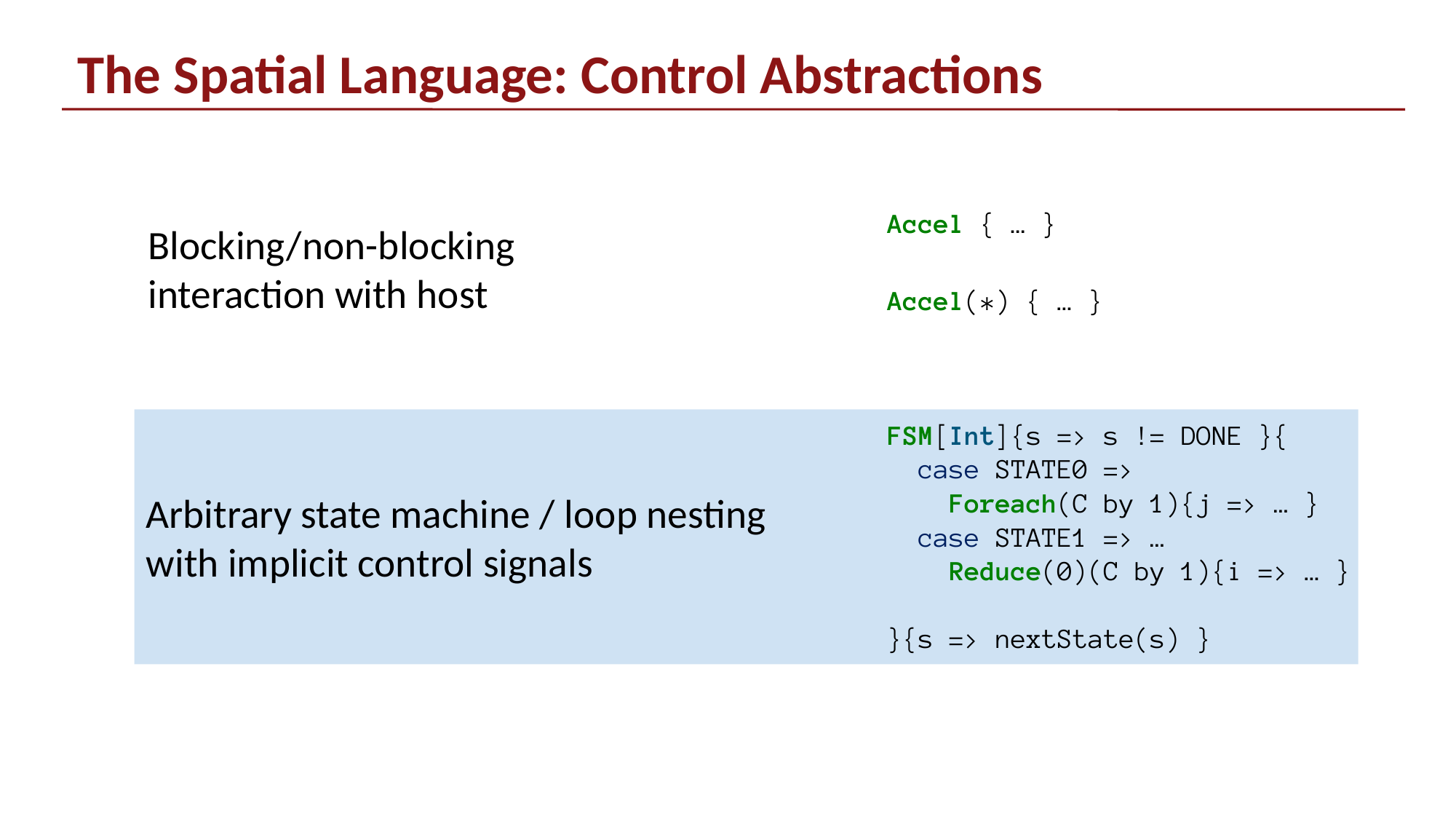

# The Spatial Language: Control Abstractions
Accel { … }

Accel(*) { … }
Blocking/non-blocking
interaction with host

FSM[Int]{s => s != DONE }{
  case STATE0 =>
    Foreach(C by 1){j => … }
  case STATE1 => …
    Reduce(0)(C by 1){i => … }

}{s => nextState(s) }
Arbitrary state machine / loop nesting with implicit control signals